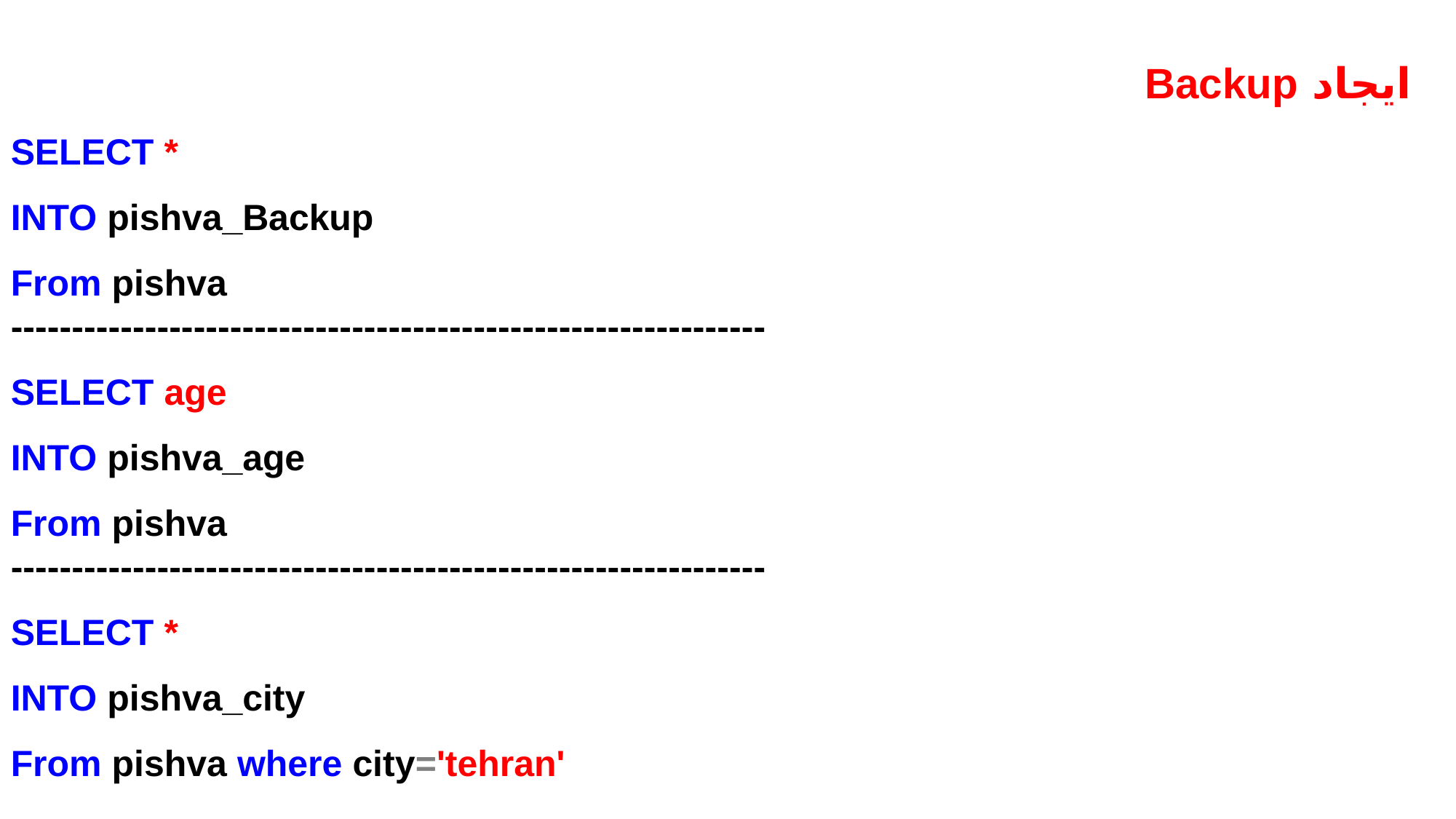

ایجاد Backup
SELECT *
INTO pishva_Backup
From pishva
--------------------------------------------------------------
SELECT age
INTO pishva_age
From pishva
--------------------------------------------------------------
SELECT *
INTO pishva_city
From pishva where city='tehran'